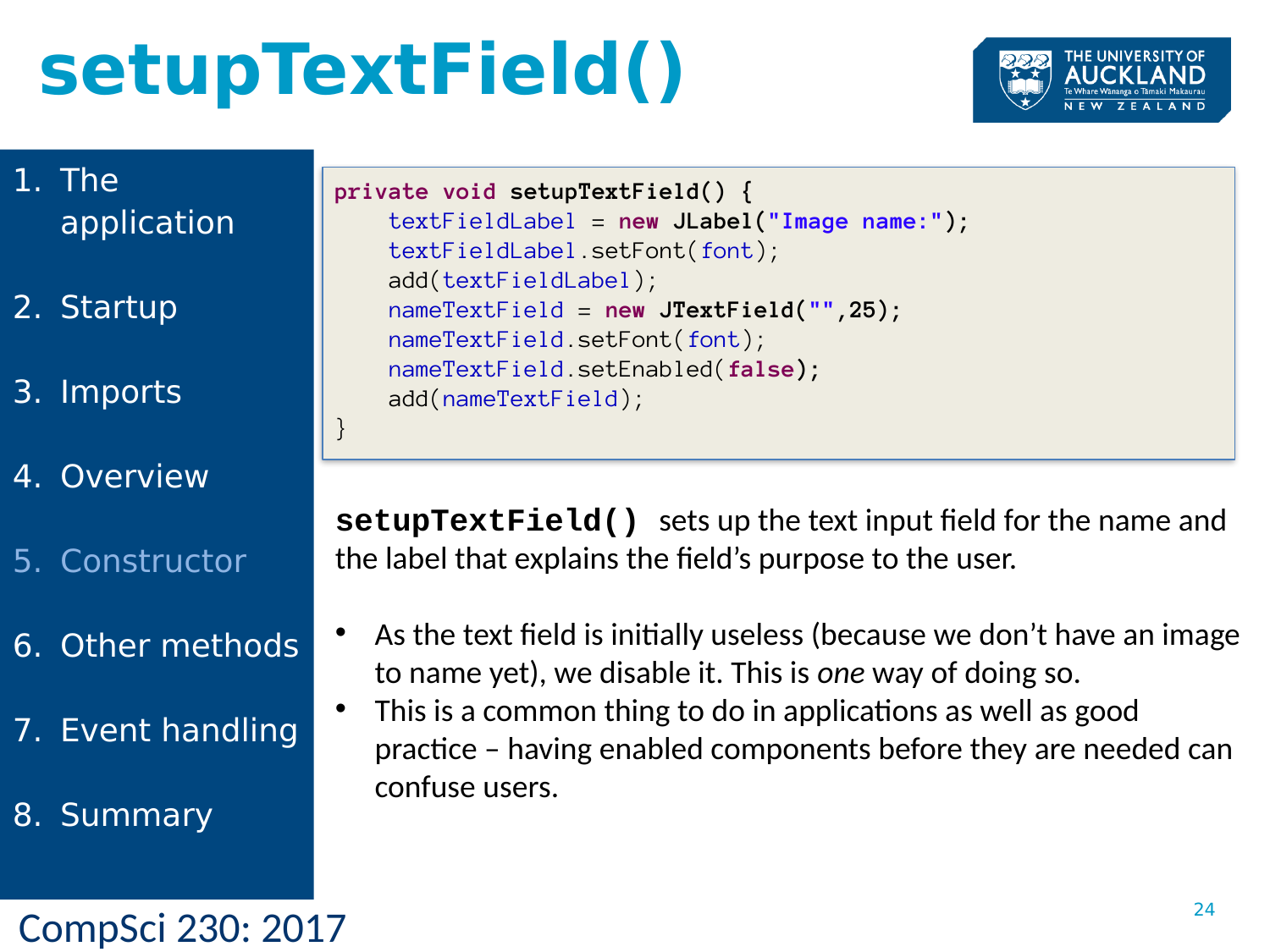

setupTextField()
The application
Startup

Imports

Overview

Constructor

Other methods

Event handling

Summary

private void setupTextField() {
    textFieldLabel = new JLabel("Image name:");
    textFieldLabel.setFont(font);
    add(textFieldLabel);
    nameTextField = new JTextField("",25);
    nameTextField.setFont(font);
    nameTextField.setEnabled(false);
    add(nameTextField);
}

setupTextField() sets up the text input field for the name and the label that explains the field’s purpose to the user.

As the text field is initially useless (because we don’t have an image to name yet), we disable it. This is one way of doing so.
This is a common thing to do in applications as well as good practice – having enabled components before they are needed can confuse users.
24